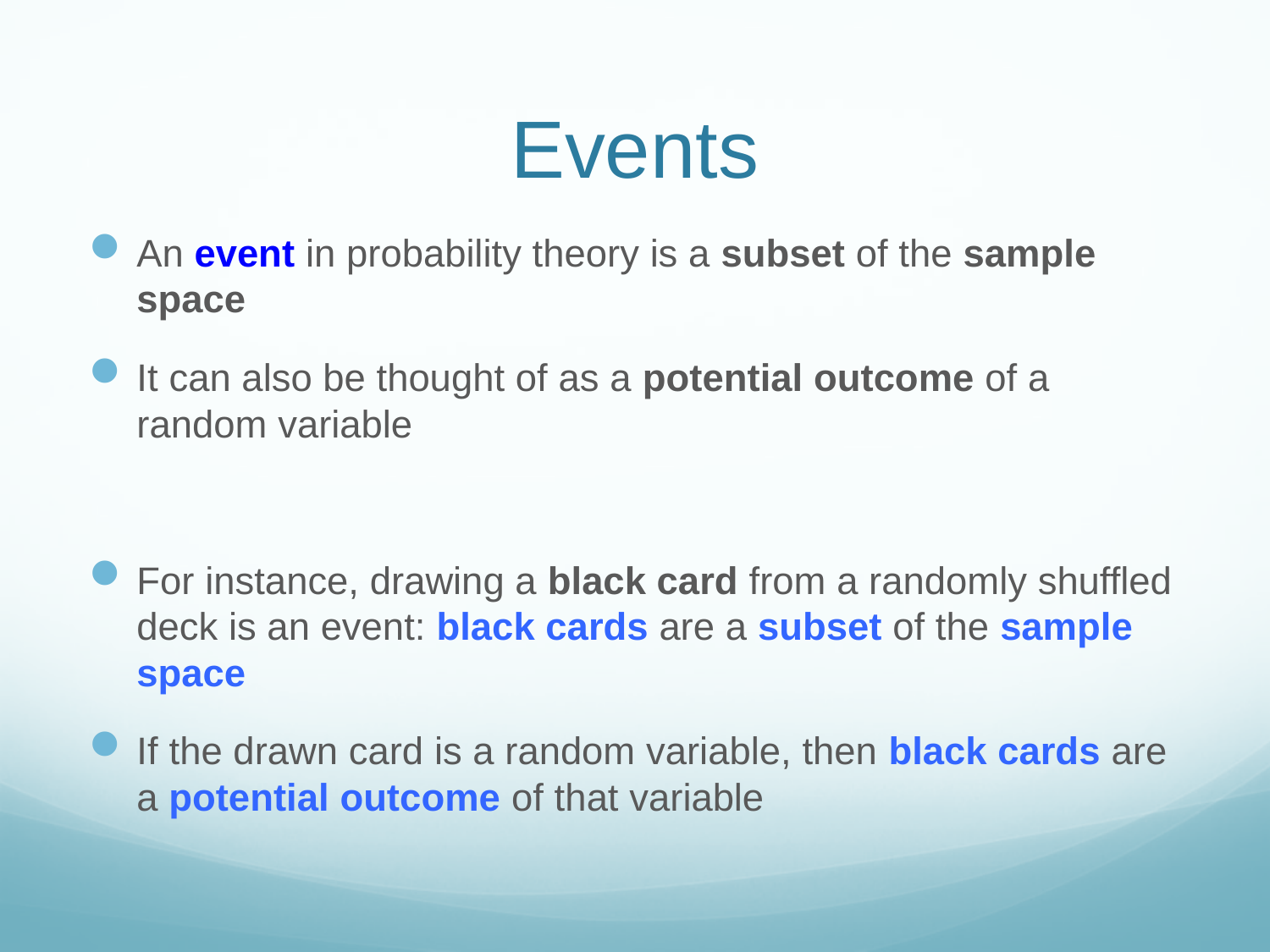

# Events
An event in probability theory is a subset of the sample space
It can also be thought of as a potential outcome of a random variable

For instance, drawing a black card from a randomly shuffled deck is an event: black cards are a subset of the sample space
If the drawn card is a random variable, then black cards are a potential outcome of that variable